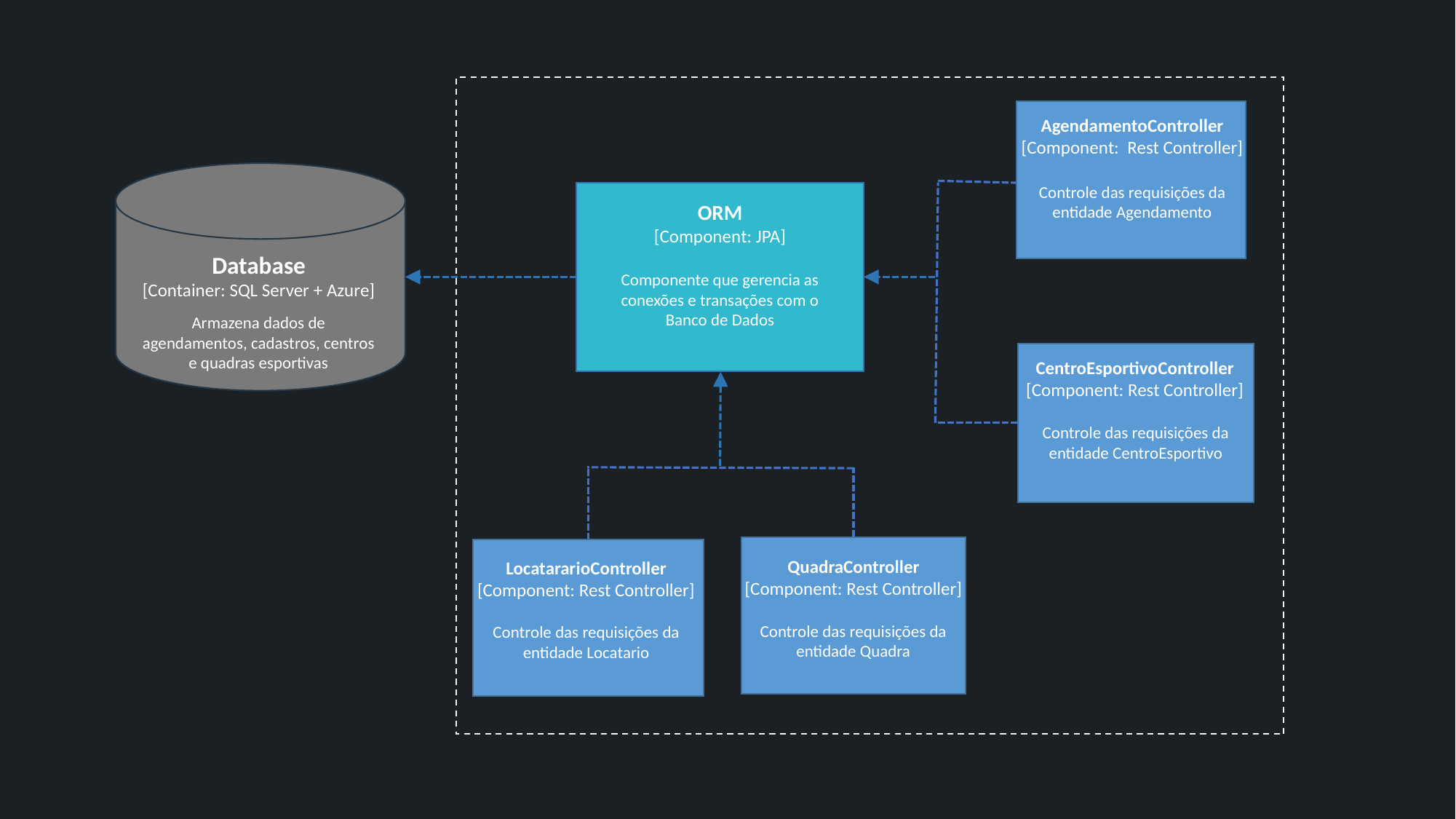

AgendamentoController
[Component:  Rest Controller]
Controle das requisições da entidade Agendamento

ORM
[Component: JPA]
Componente que gerencia as conexões e transações com o Banco de Dados
Database
[Container: SQL Server + Azure]
Armazena dados de agendamentos, cadastros, centros e quadras esportivas

CentroEsportivoController
[Component: Rest Controller]
Controle das requisições da entidade CentroEsportivo

QuadraController
[Component: Rest Controller]
Controle das requisições da entidade Quadra

LocatararioController
[Component: Rest Controller]
Controle das requisições da entidade Locatario